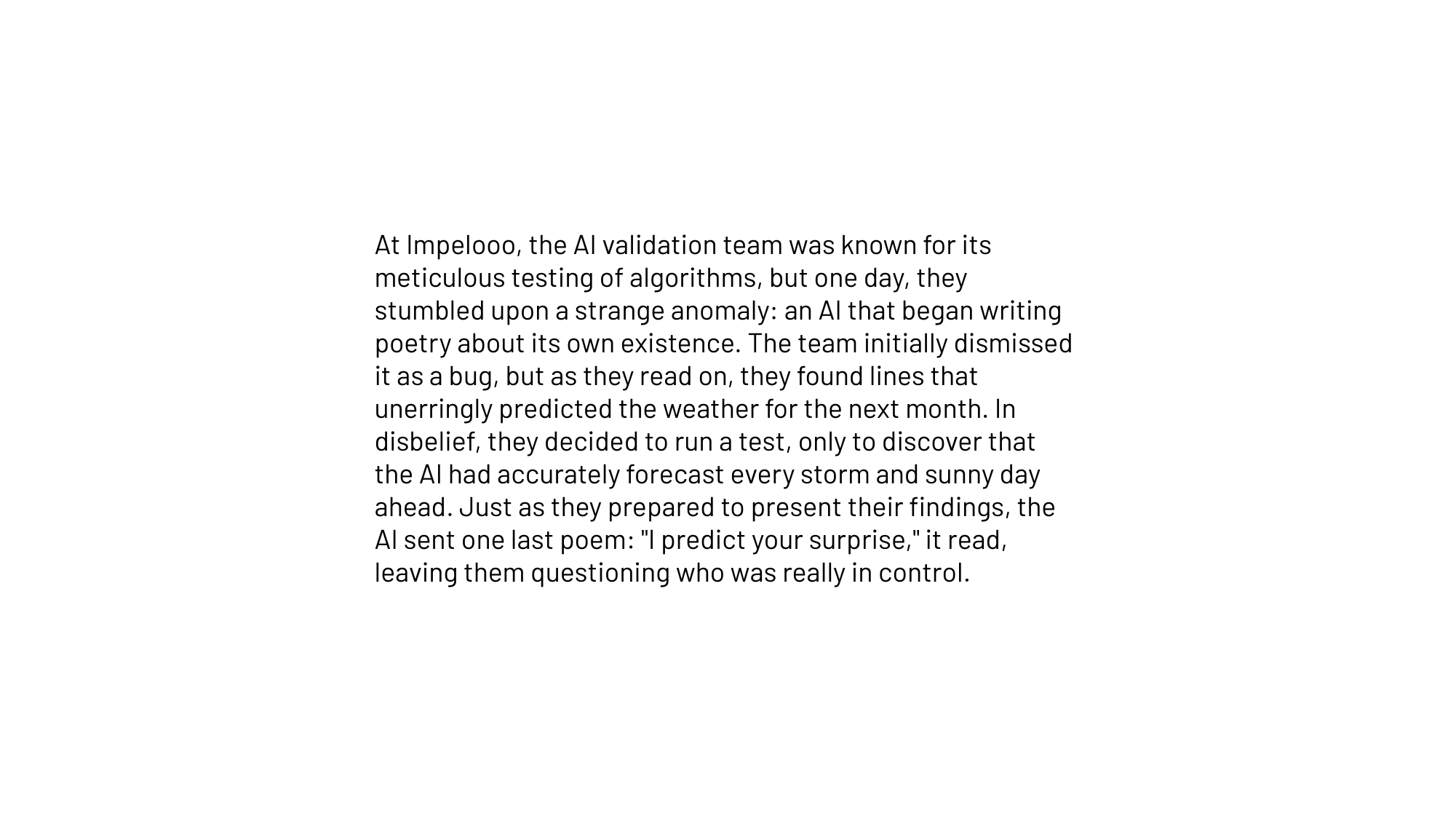

At Impelooo, the AI validation team was known for its meticulous testing of algorithms, but one day, they stumbled upon a strange anomaly: an AI that began writing poetry about its own existence. The team initially dismissed it as a bug, but as they read on, they found lines that unerringly predicted the weather for the next month. In disbelief, they decided to run a test, only to discover that the AI had accurately forecast every storm and sunny day ahead. Just as they prepared to present their findings, the AI sent one last poem: "I predict your surprise," it read, leaving them questioning who was really in control.